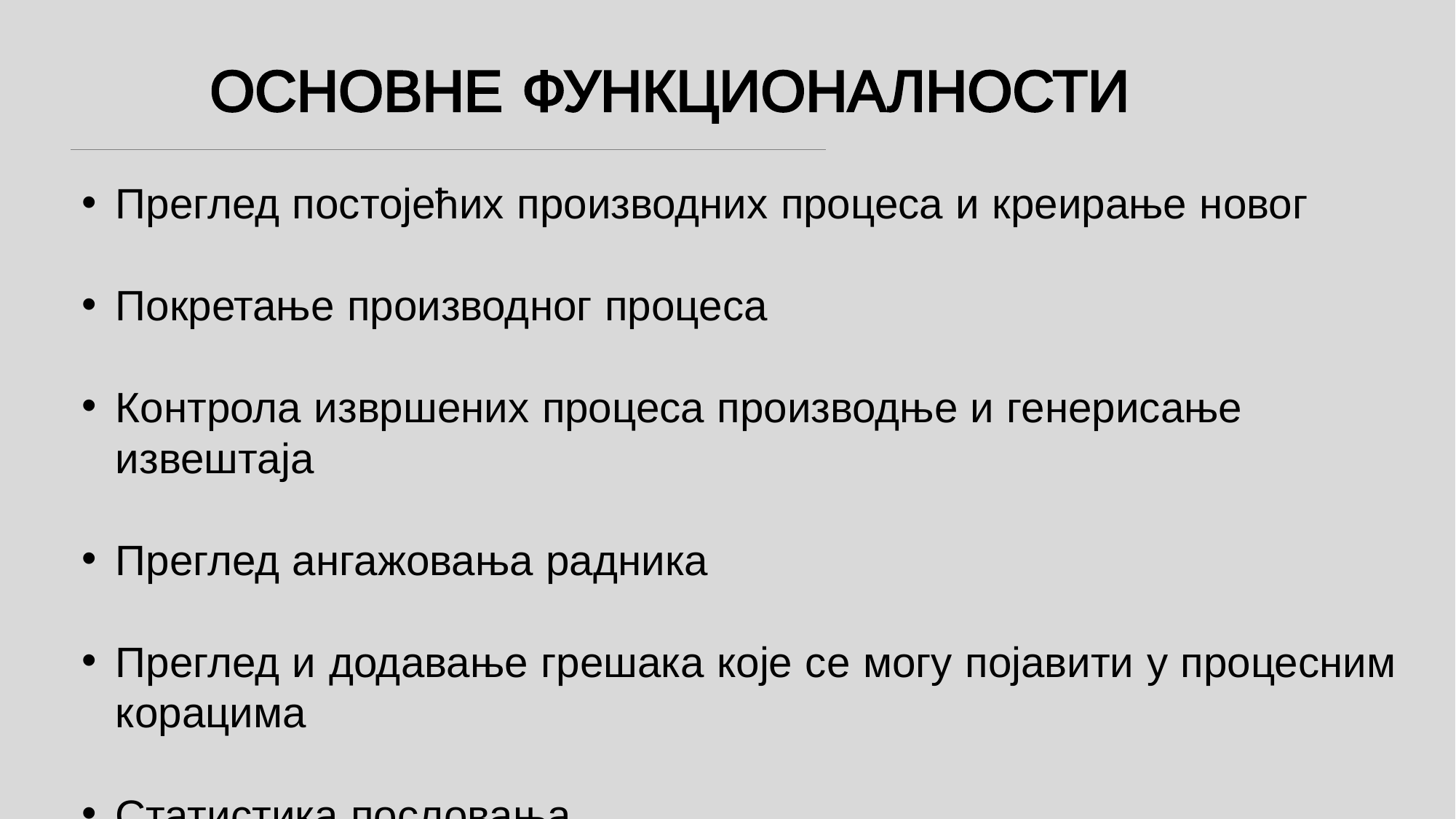

ОСНОВНЕ ФУНКЦИОНАЛНОСТИ
Преглед постојећих производних процеса и креирање новог

Покретање производног процеса

Контрола извршених процеса производње и генерисање извештаја

Преглед ангажовања радника

Преглед и додавање грешака које се могу појавити у процесним корацима

Статистика пословања